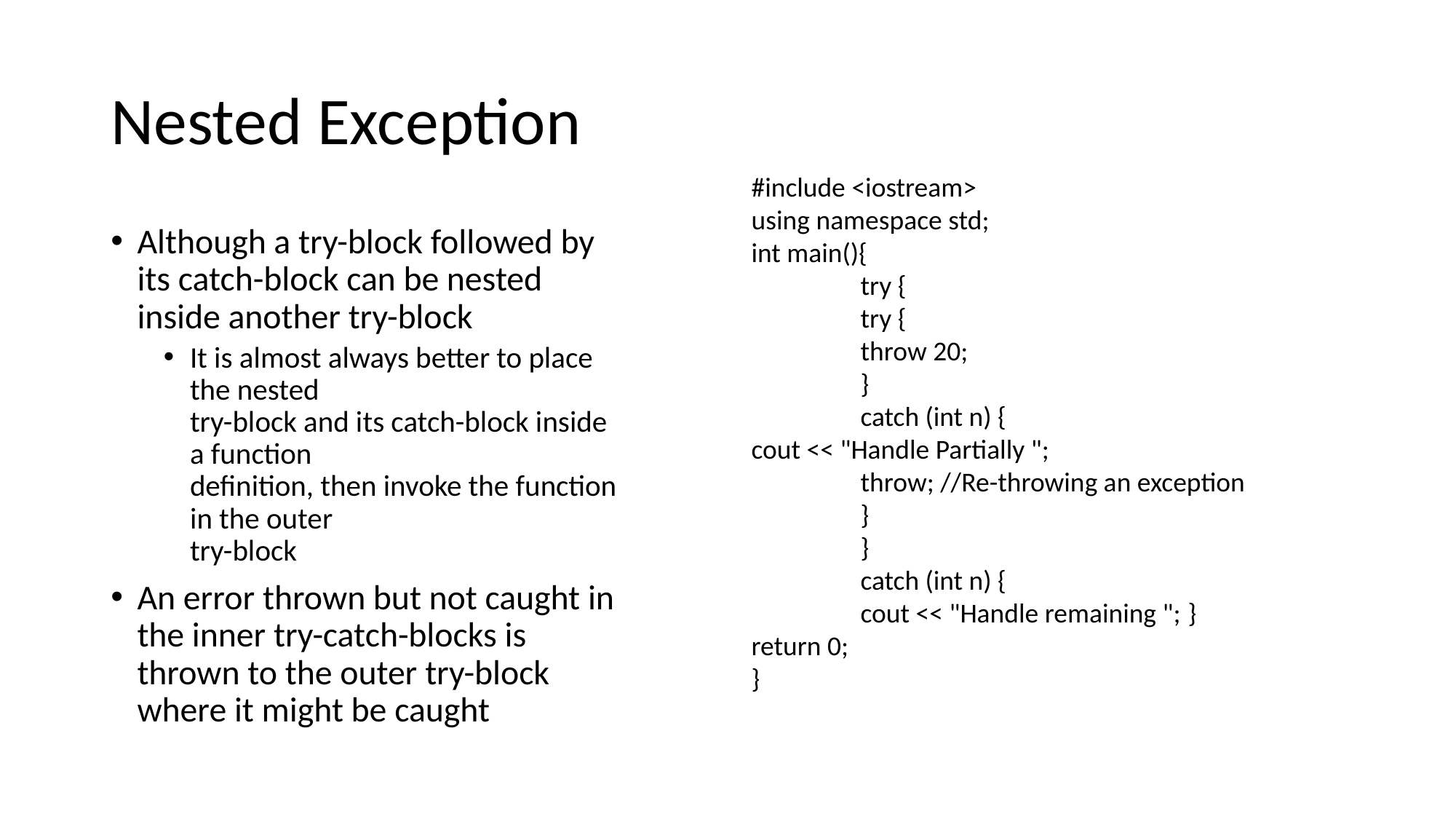

# Nested Exception
#include <iostream>
using namespace std;
int main(){
	try {
	try {
	throw 20;
	}
	catch (int n) {			cout << "Handle Partially ";
	throw; //Re-throwing an exception		}
	}
	catch (int n) {
	cout << "Handle remaining ";	}	return 0;
}
Although a try-block followed by its catch-block can be nested inside another try-block
It is almost always better to place the nested
try-block and its catch-block inside a function
definition, then invoke the function in the outer
try-block
An error thrown but not caught in the inner try-catch-blocks is thrown to the outer try-block
where it might be caught